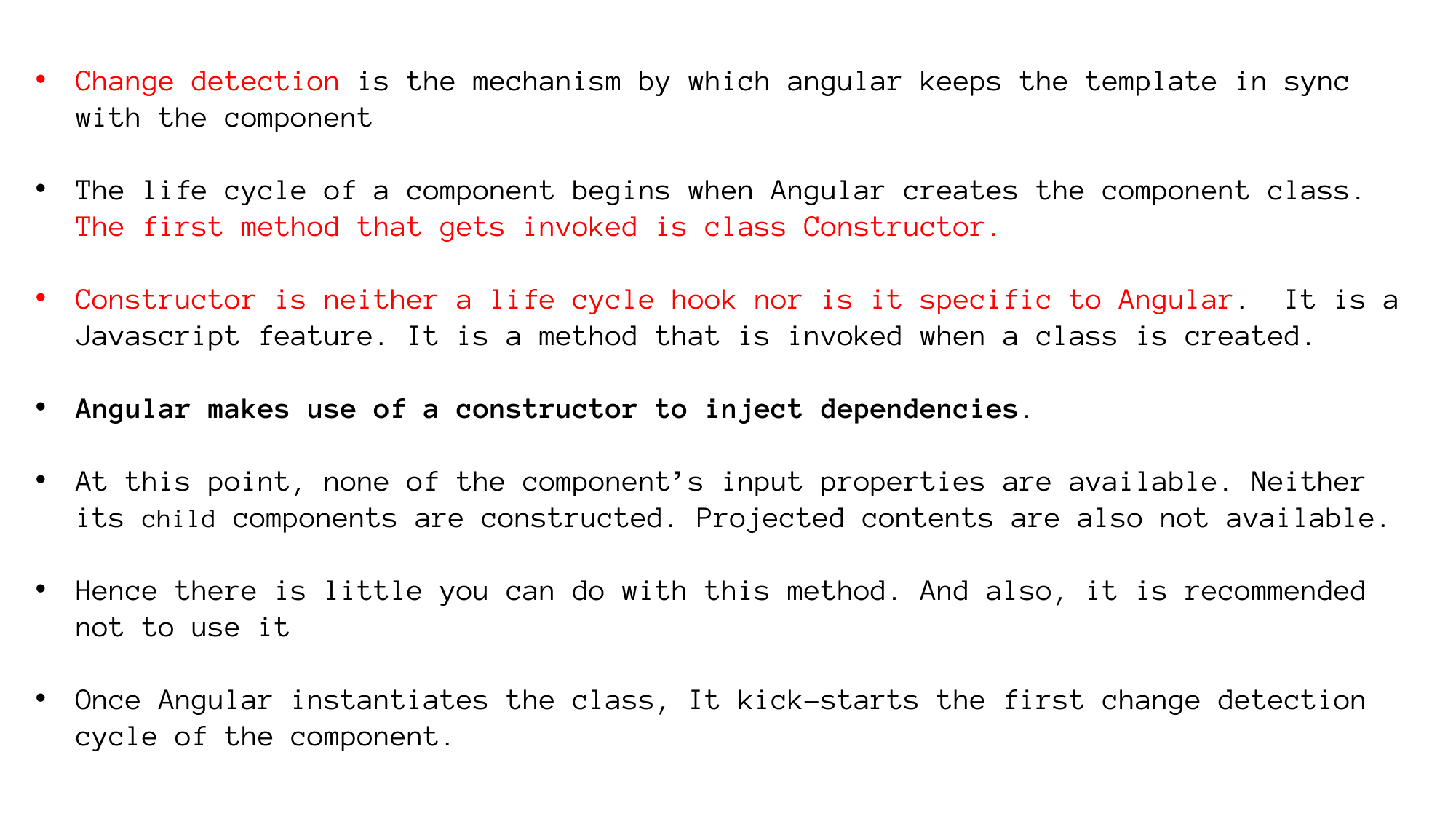

Change detection is the mechanism by which angular keeps the template in sync with the component

The life cycle of a component begins when Angular creates the component class. The first method that gets invoked is class Constructor.

Constructor is neither a life cycle hook nor is it specific to Angular.  It is a Javascript feature. It is a method that is invoked when a class is created.

Angular makes use of a constructor to inject dependencies.

At this point, none of the component’s input properties are available. Neither its child components are constructed. Projected contents are also not available.

Hence there is little you can do with this method. And also, it is recommended not to use it

Once Angular instantiates the class, It kick-starts the first change detection cycle of the component.